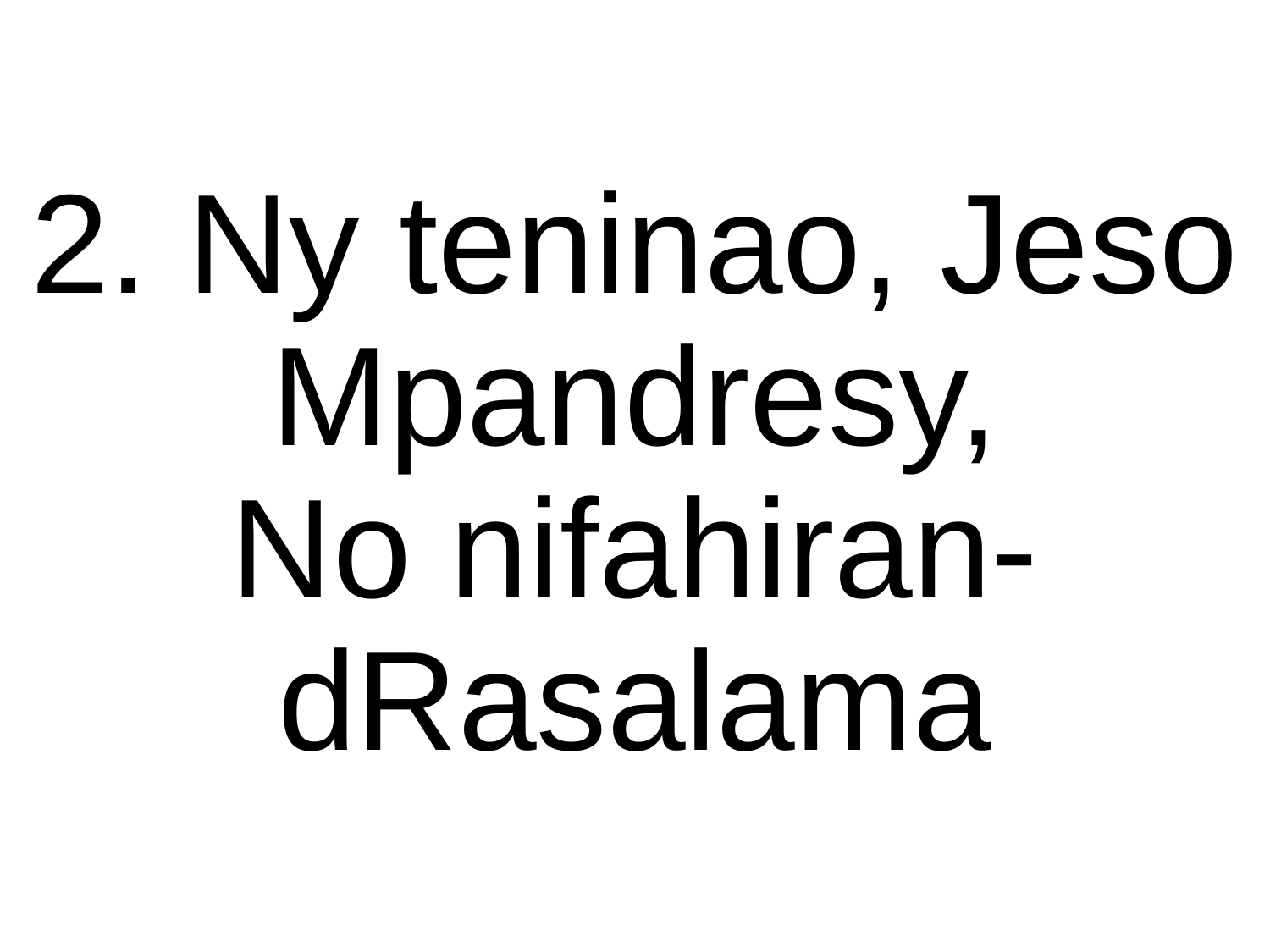

2. Ny teninao, Jeso Mpandresy,
No nifahiran-dRasalama